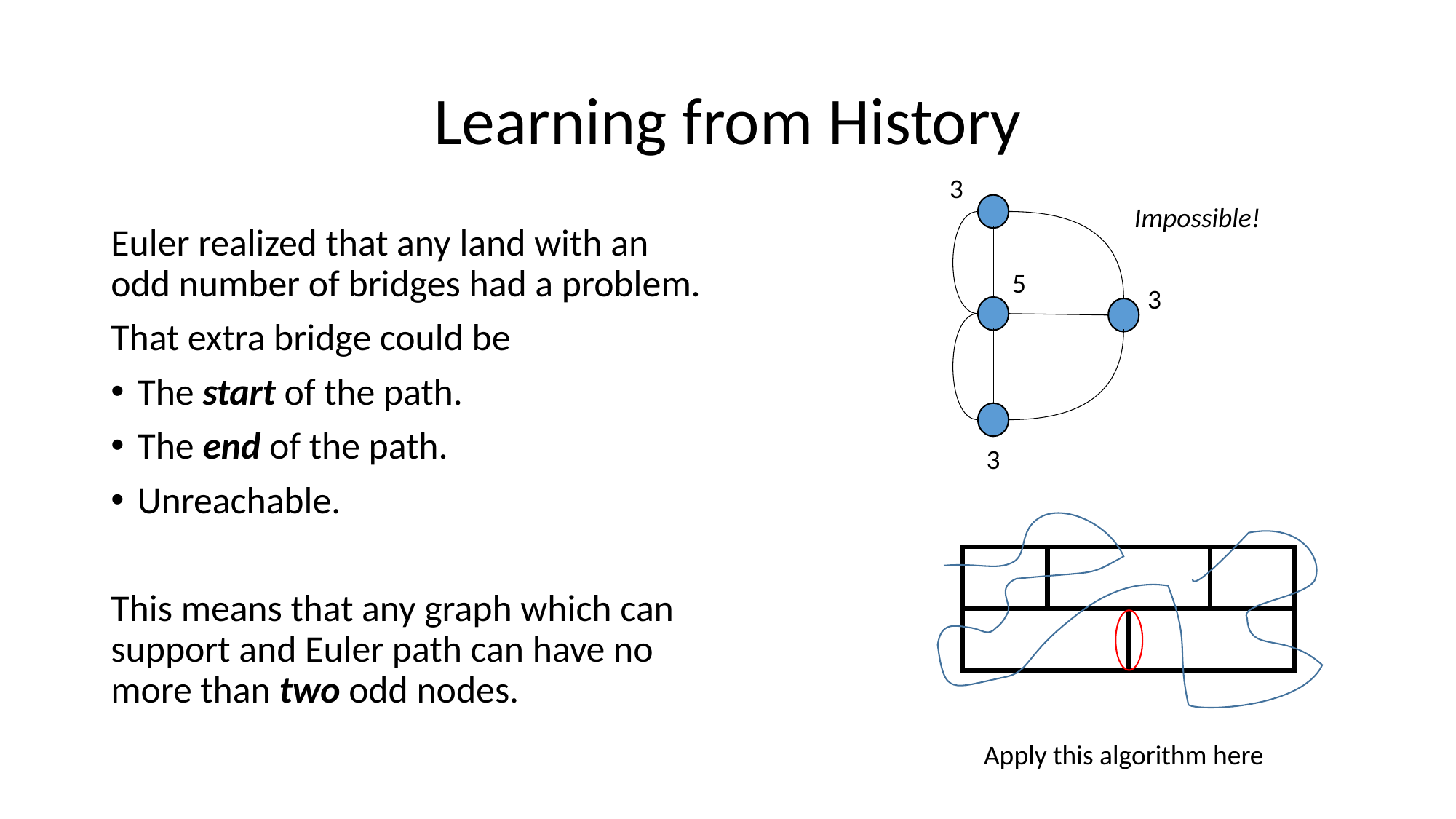

# Learning from History
3

Impossible!
Euler realized that any land with an odd number of bridges had a problem.
That extra bridge could be
The start of the path.
The end of the path.
Unreachable.

This means that any graph which can support and Euler path can have no more than two odd nodes.
5
3

3

Apply this algorithm here